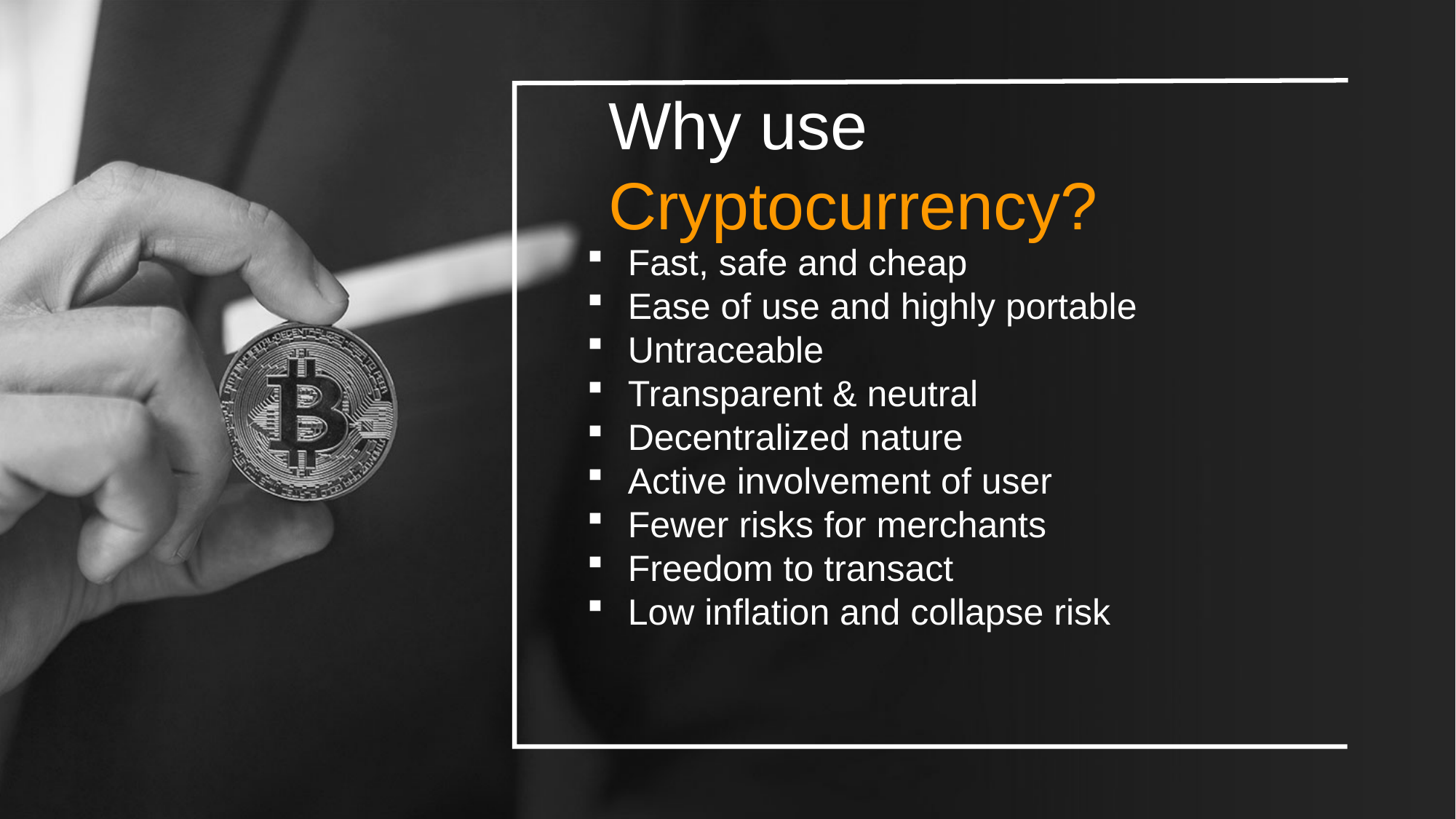

Why use Cryptocurrency?
Fast, safe and cheap
Ease of use and highly portable
Untraceable
Transparent & neutral
Decentralized nature
Active involvement of user
Fewer risks for merchants
Freedom to transact
Low inflation and collapse risk